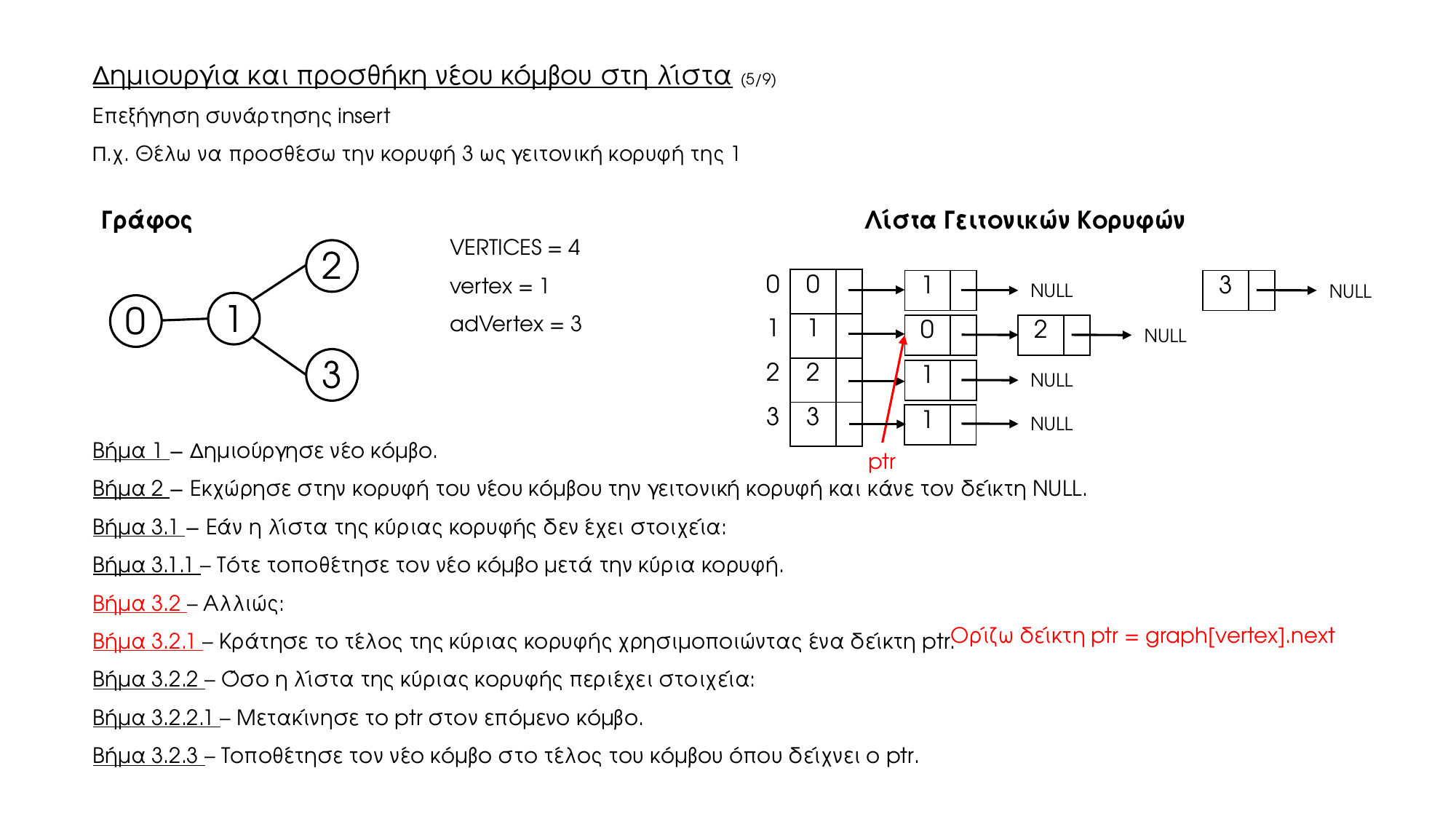

Δημιουργία και προσθήκη νέου κόμβου στη λίστα (5/9)
Επεξήγηση συνάρτησης insert
Π.χ. Θέλω να προσθέσω την κορυφή 3 ως γειτονική κορυφή της 1
Γράφος
Λίστα Γειτονικών Κορυφών
VERTICES = 4
vertex = 1
adVertex = 3

2

| 0 | 0 |  |
| --- | --- | --- |
| 1 | 1 |  |
| 2 | 2 |  |
| 3 | 3 |  |
| 1 |  |
| --- | --- |
| 3 |  |
| --- | --- |
NULL
NULL
1
0

| 0 |  |
| --- | --- |
| 2 |  |
| --- | --- |
NULL
3

| 1 |  |
| --- | --- |
NULL
| 1 |  |
| --- | --- |
NULL
Βήμα 1 − Δημιούργησε νέο κόμβο.
Βήμα 2 − Εκχώρησε στην κορυφή του νέου κόμβου την γειτονική κορυφή και κάνε τον δείκτη NULL.
Βήμα 3.1 − Εάν η λίστα της κύριας κορυφής δεν έχει στοιχεία:
Βήμα 3.1.1 – Τότε τοποθέτησε τον νέο κόμβο μετά την κύρια κορυφή.
Βήμα 3.2 – Αλλιώς:
Βήμα 3.2.1 – Κράτησε το τέλος της κύριας κορυφής χρησιμοποιώντας ένα δείκτη ptr.
Βήμα 3.2.2 – Όσο η λίστα της κύριας κορυφής περιέχει στοιχεία:
Βήμα 3.2.2.1 – Μετακίνησε το ptr στον επόμενο κόμβο.
Βήμα 3.2.3 – Τοποθέτησε τον νέο κόμβο στο τέλος του κόμβου όπου δείχνει ο ptr.
ptr
Ορίζω δείκτη ptr = graph[vertex].next